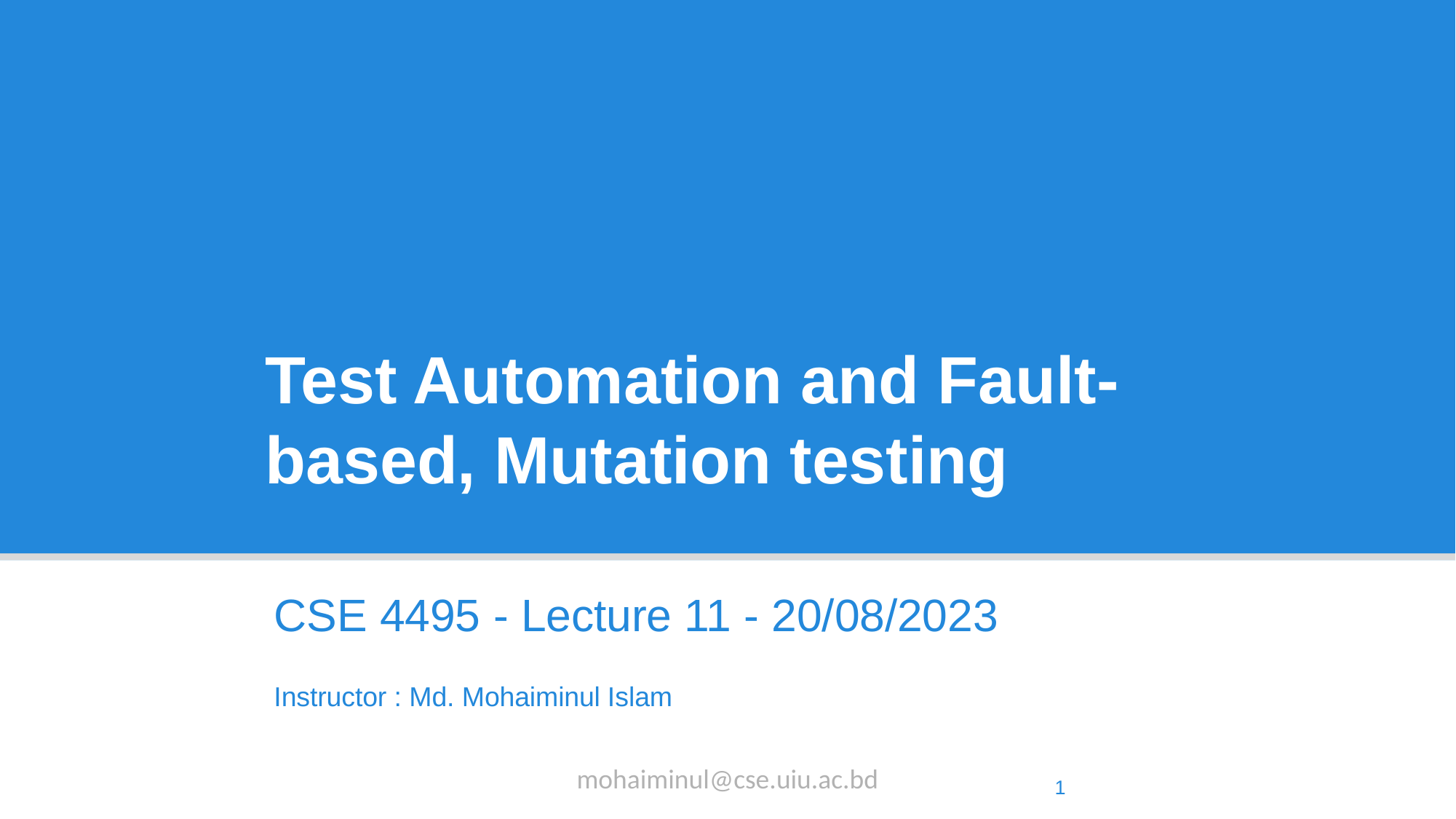

Test Automation and Fault-based, Mutation testing

CSE 4495 - Lecture 11 - 20/08/2023
Instructor : Md. Mohaiminul Islam
mohaiminul@cse.uiu.ac.bd
1